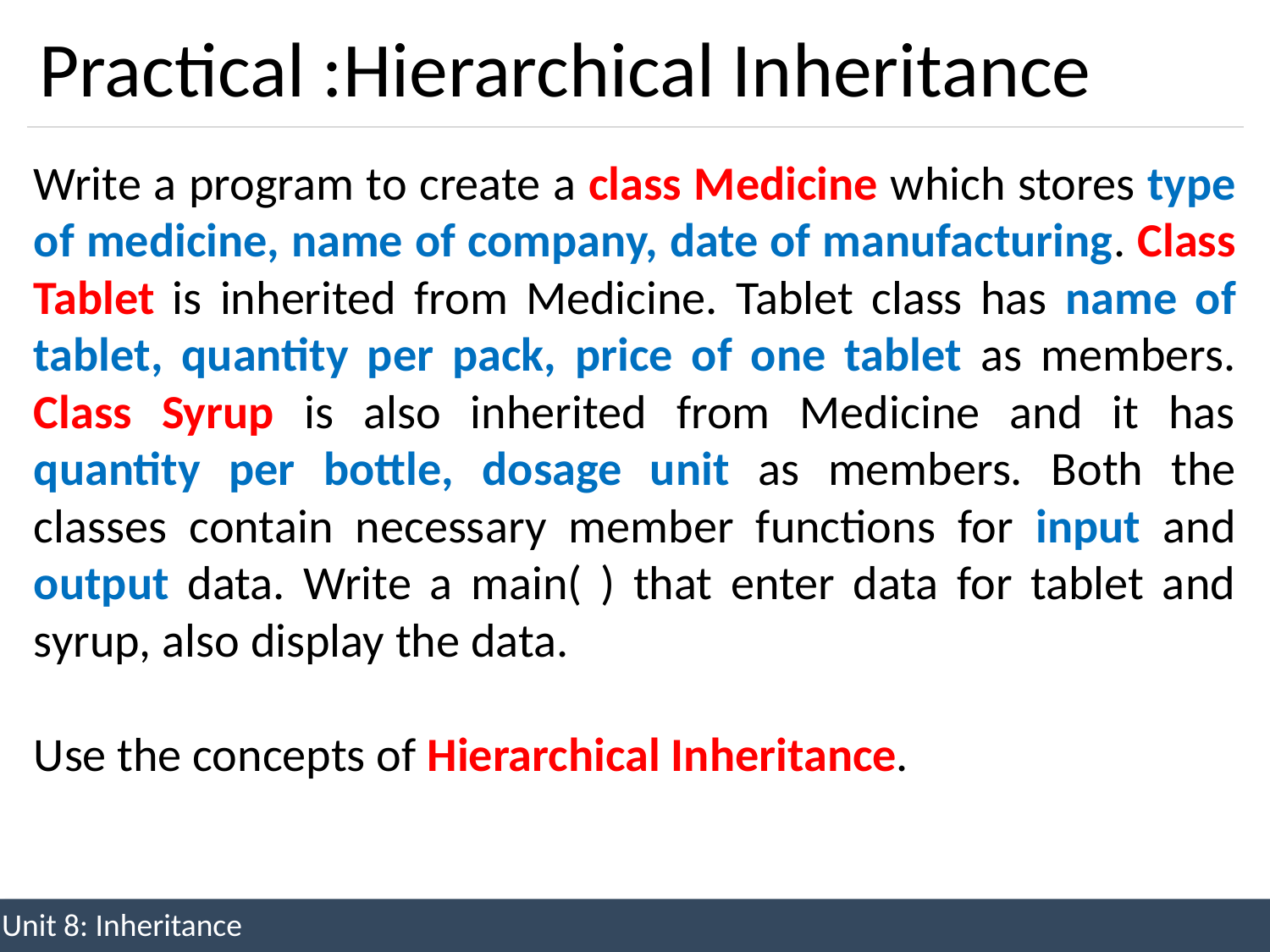

# Practical :Hierarchical Inheritance

Write a program to create a class Medicine which stores type of medicine, name of company, date of manufacturing. Class Tablet is inherited from Medicine. Tablet class has name of tablet, quantity per pack, price of one tablet as members. Class Syrup is also inherited from Medicine and it has quantity per bottle, dosage unit as members. Both the classes contain necessary member functions for input and output data. Write a main( ) that enter data for tablet and syrup, also display the data.

Use the concepts of Hierarchical Inheritance.

Unit 8: Inheritance
54